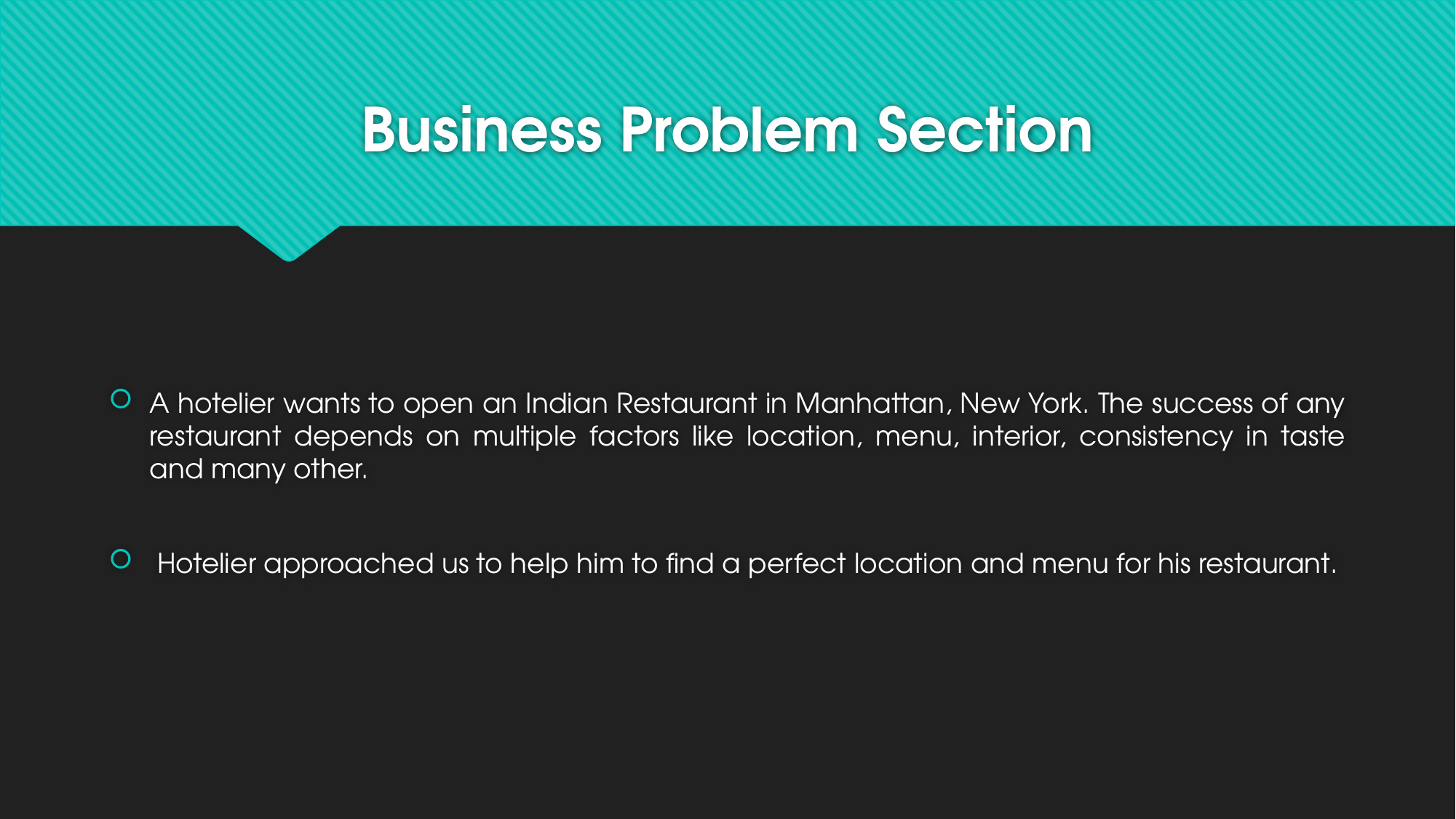

# Business Problem Section
A hotelier wants to open an Indian Restaurant in Manhattan, New York. The success of any restaurant depends on multiple factors like location, menu, interior, consistency in taste and many other.

 Hotelier approached us to help him to find a perfect location and menu for his restaurant.